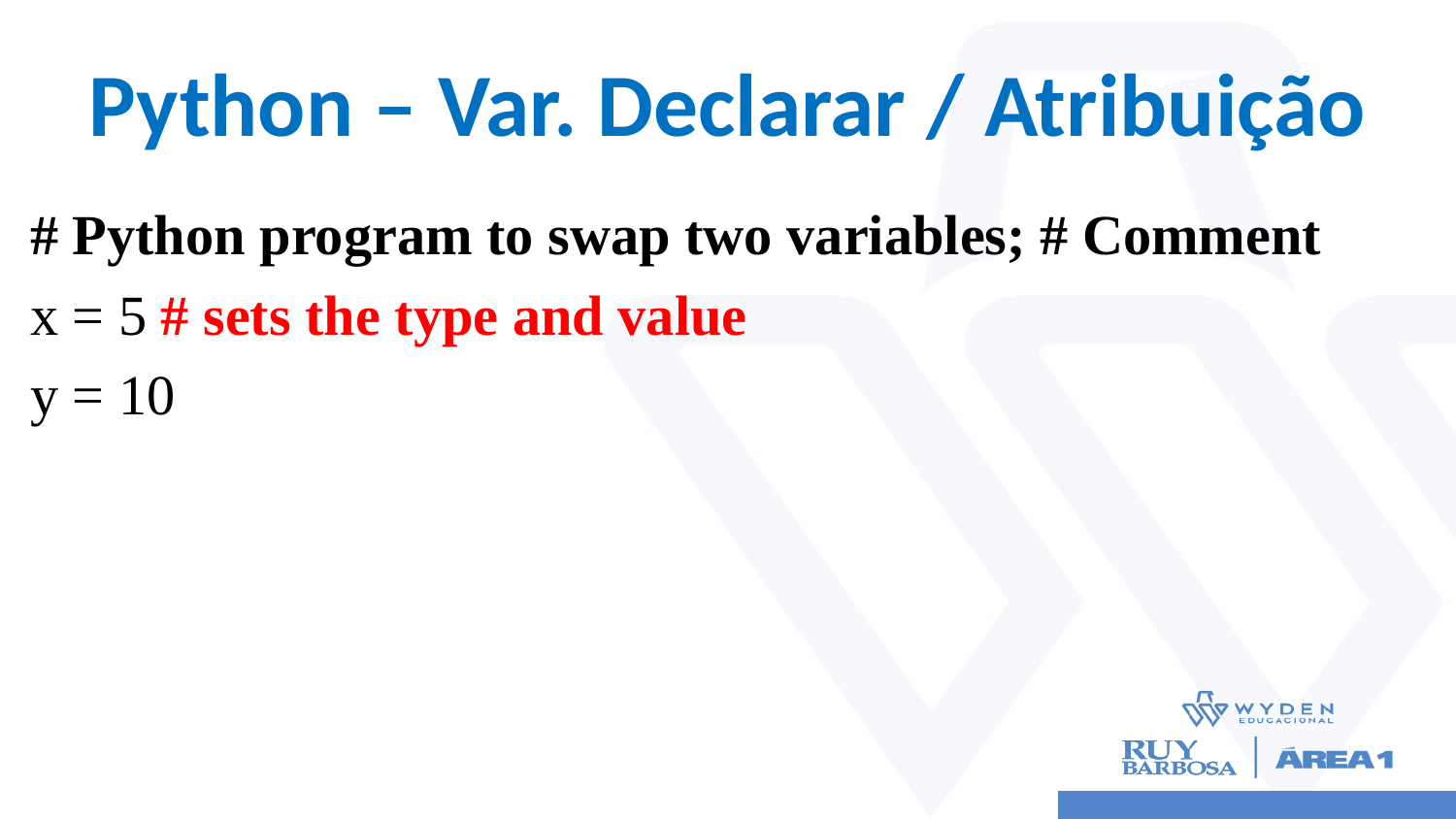

# Python – Var. Declarar / Atribuição
# Python program to swap two variables; # Comment
x = 5 # sets the type and value
y = 10